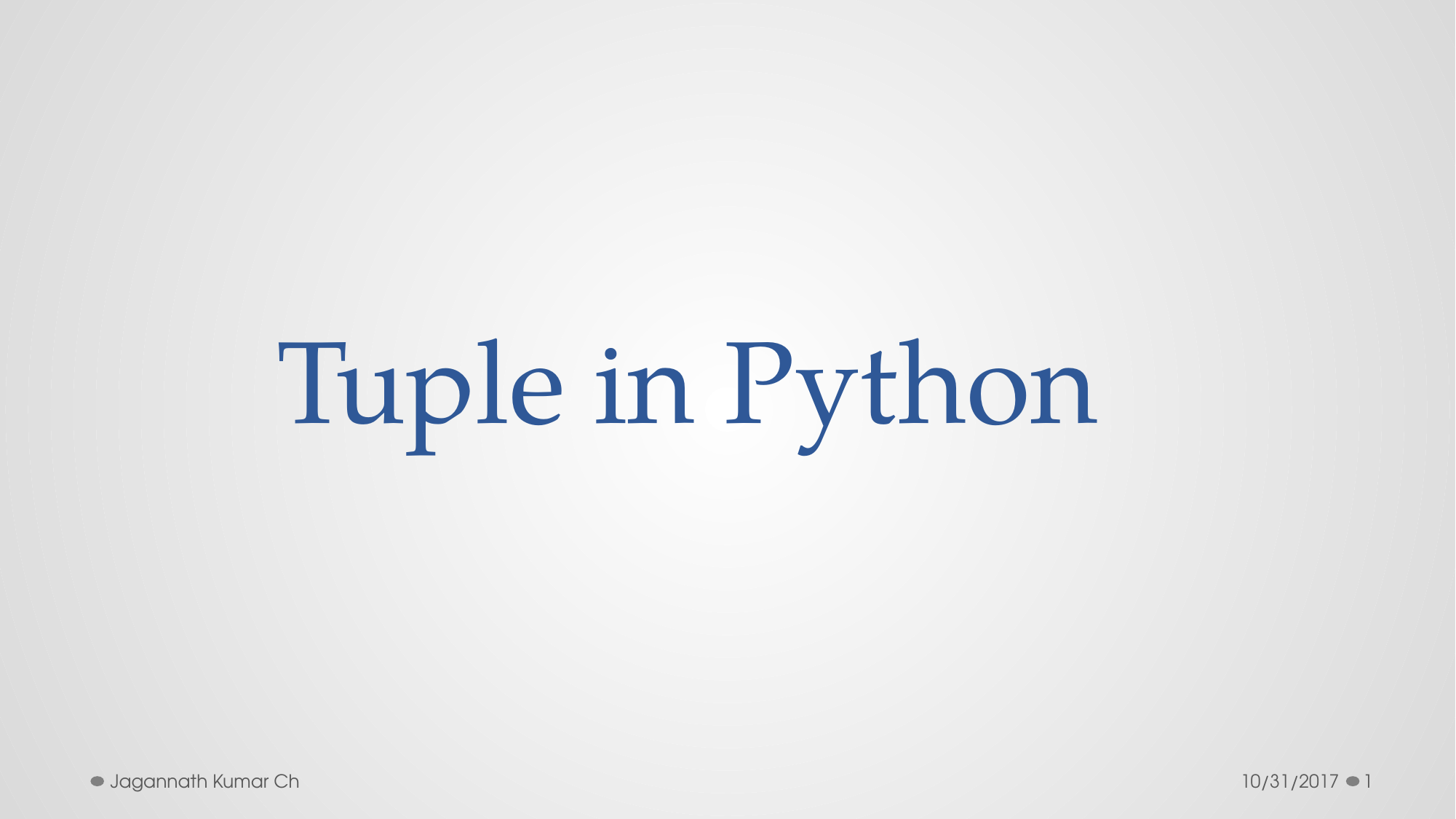

# Tuple in Python
Jagannath Kumar Ch
10/31/2017
1